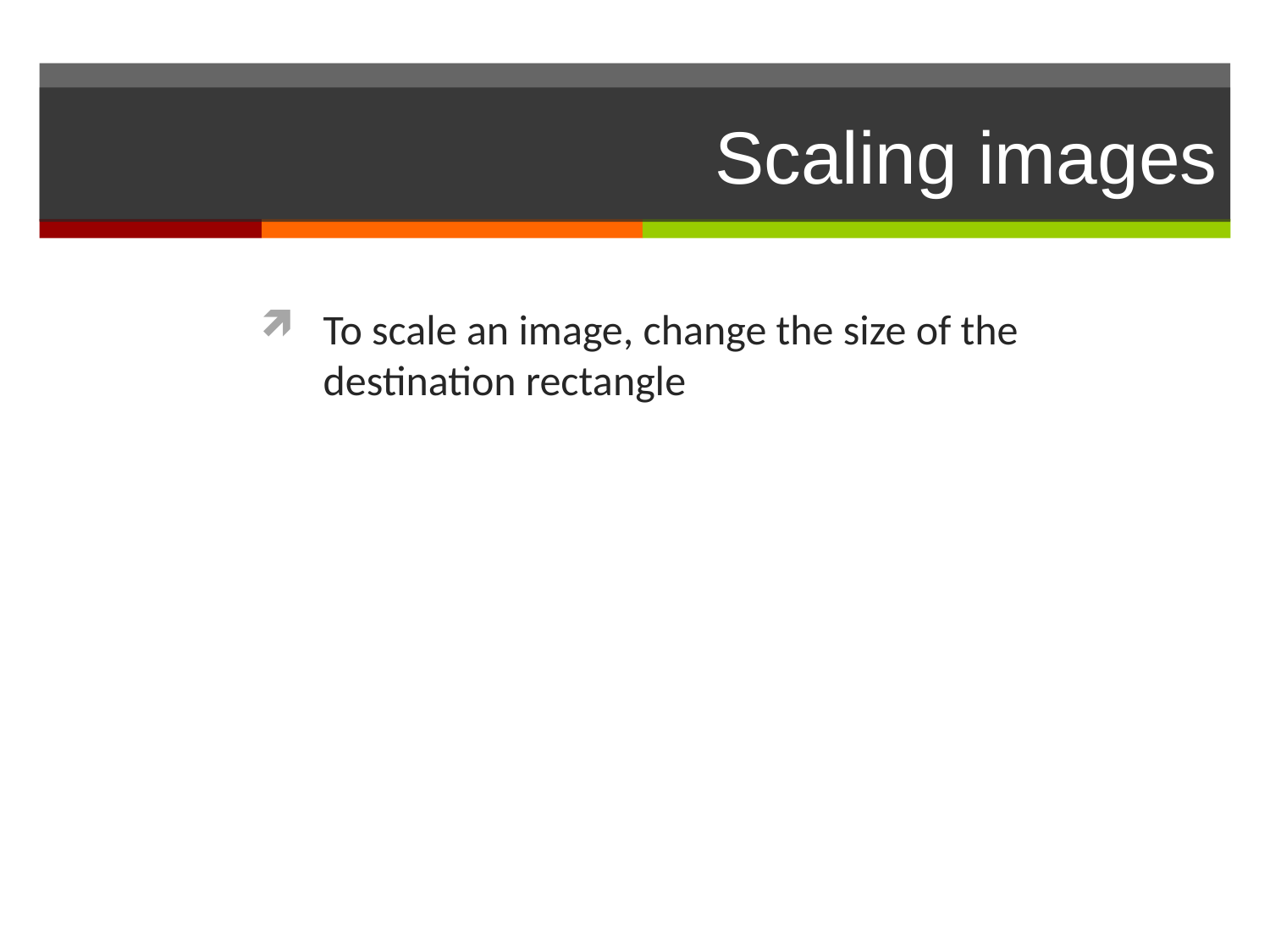

# Scaling images
To scale an image, change the size of the destination rectangle